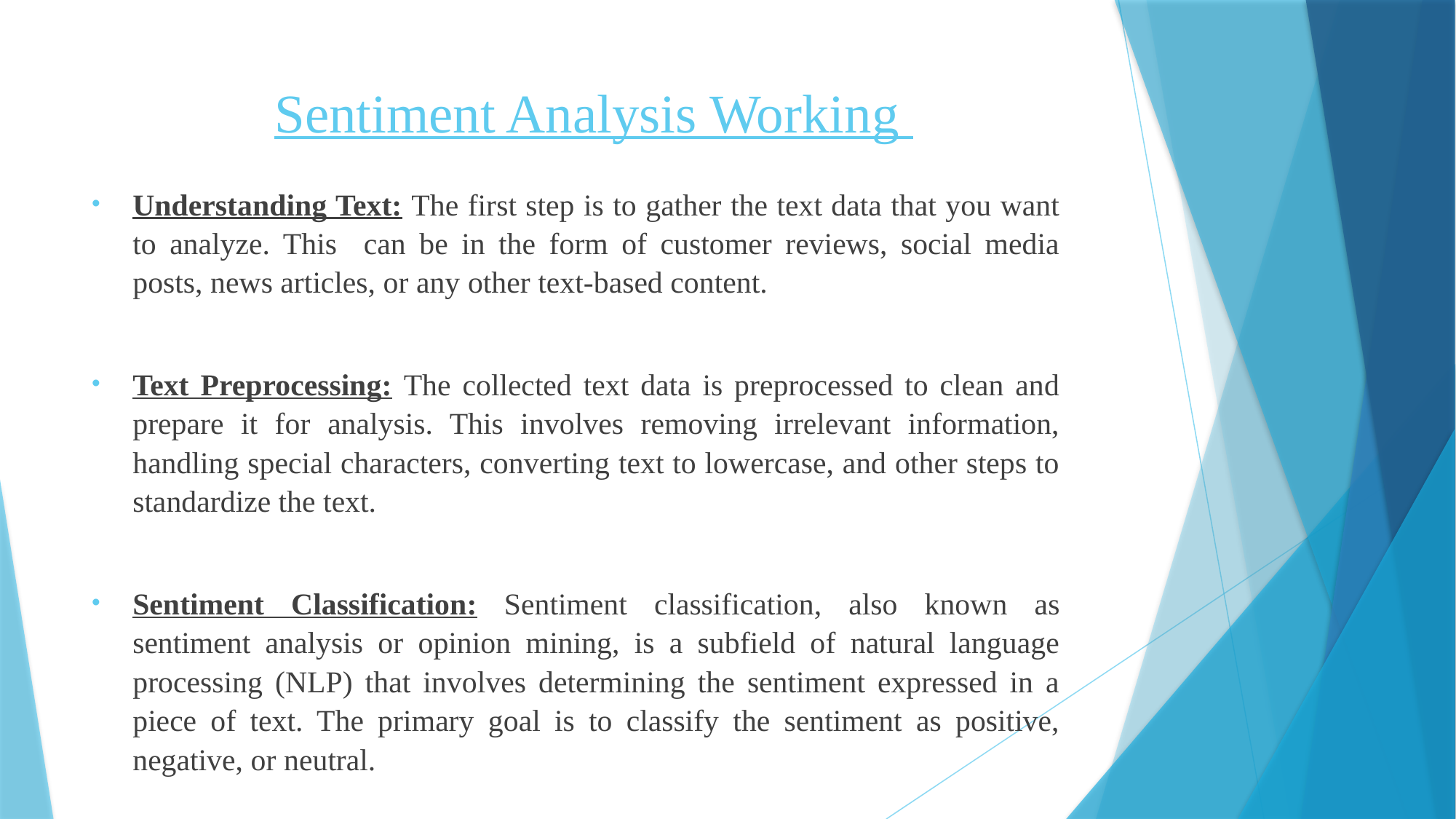

# Sentiment Analysis Working
Understanding Text: The first step is to gather the text data that you want to analyze. This  can be in the form of customer reviews, social media posts, news articles, or any other text-based content.

Text Preprocessing: The collected text data is preprocessed to clean and prepare it for analysis. This involves removing irrelevant information, handling special characters, converting text to lowercase, and other steps to standardize the text.

Sentiment Classification: Sentiment classification, also known as sentiment analysis or opinion mining, is a subfield of natural language processing (NLP) that involves determining the sentiment expressed in a piece of text. The primary goal is to classify the sentiment as positive, negative, or neutral.